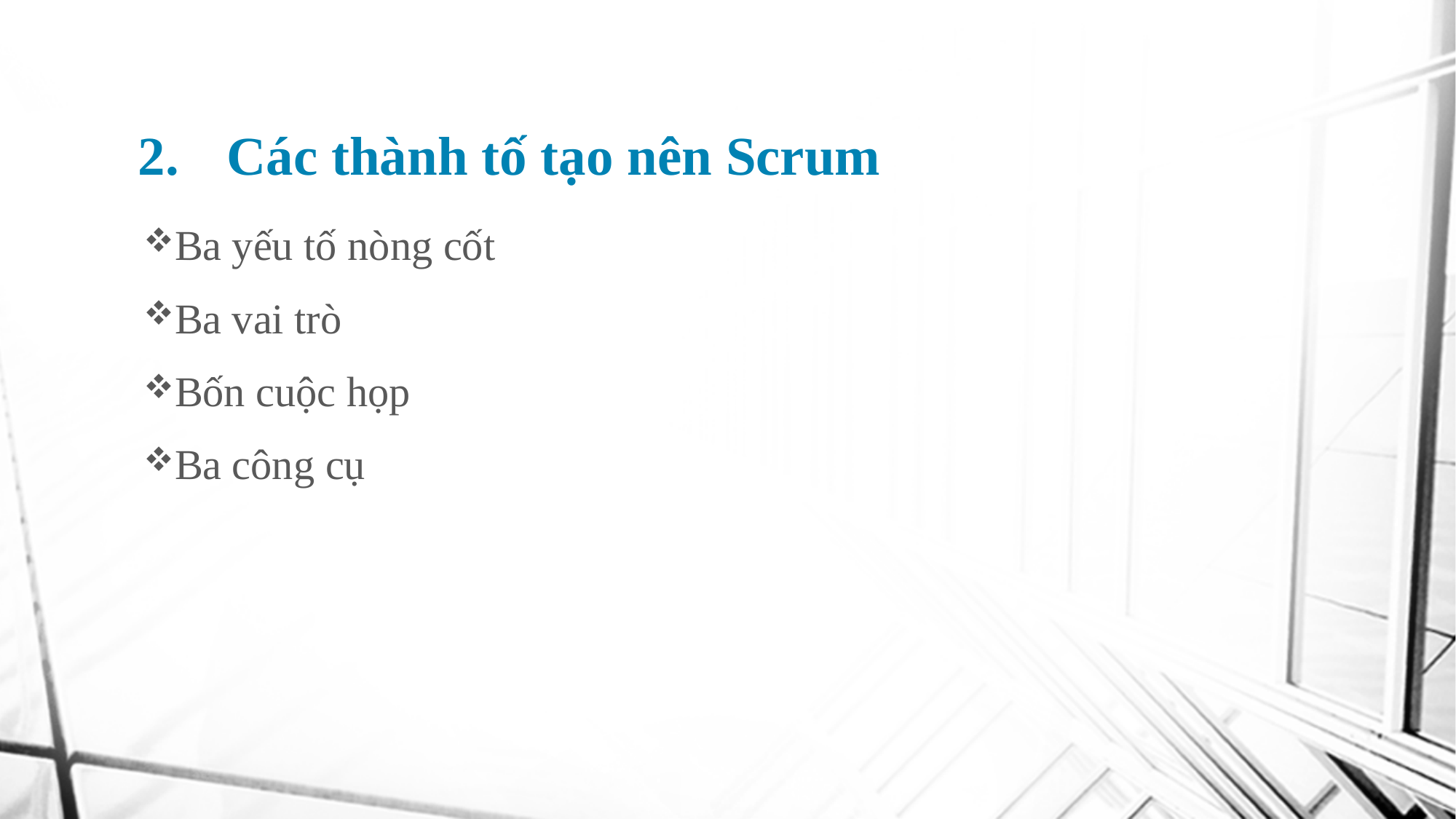

# Các thành tố tạo nên Scrum
Ba yếu tố nòng cốt
Ba vai trò
Bốn cuộc họp
Ba công cụ